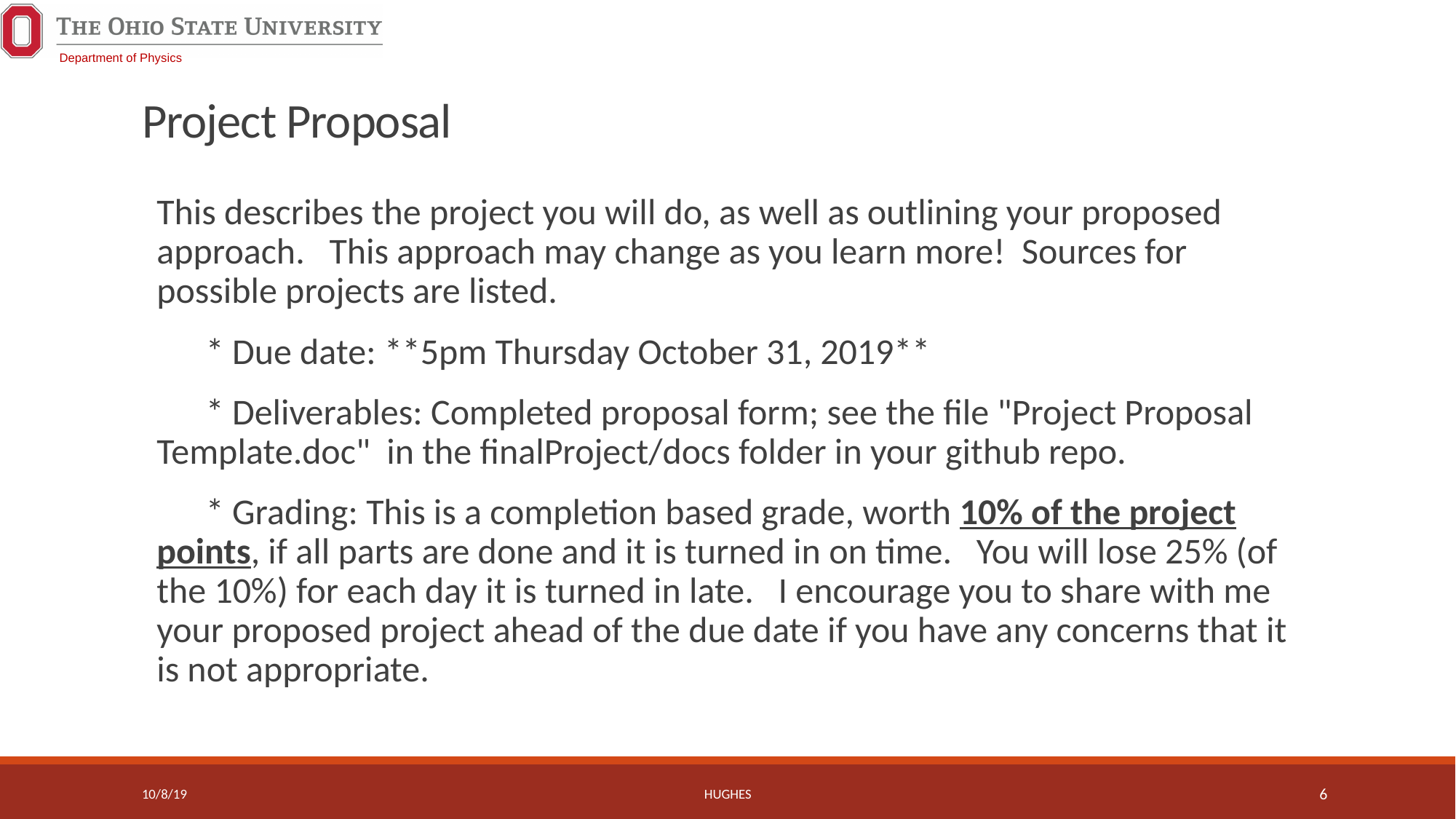

# Project Proposal
This describes the project you will do, as well as outlining your proposed approach.   This approach may change as you learn more!  Sources for possible projects are listed.
      * Due date: **5pm Thursday October 31, 2019**
      * Deliverables: Completed proposal form; see the file "Project Proposal Template.doc"  in the finalProject/docs folder in your github repo.
      * Grading: This is a completion based grade, worth 10% of the project points, if all parts are done and it is turned in on time.   You will lose 25% (of the 10%) for each day it is turned in late.   I encourage you to share with me your proposed project ahead of the due date if you have any concerns that it is not appropriate.
10/8/19
hughes
6